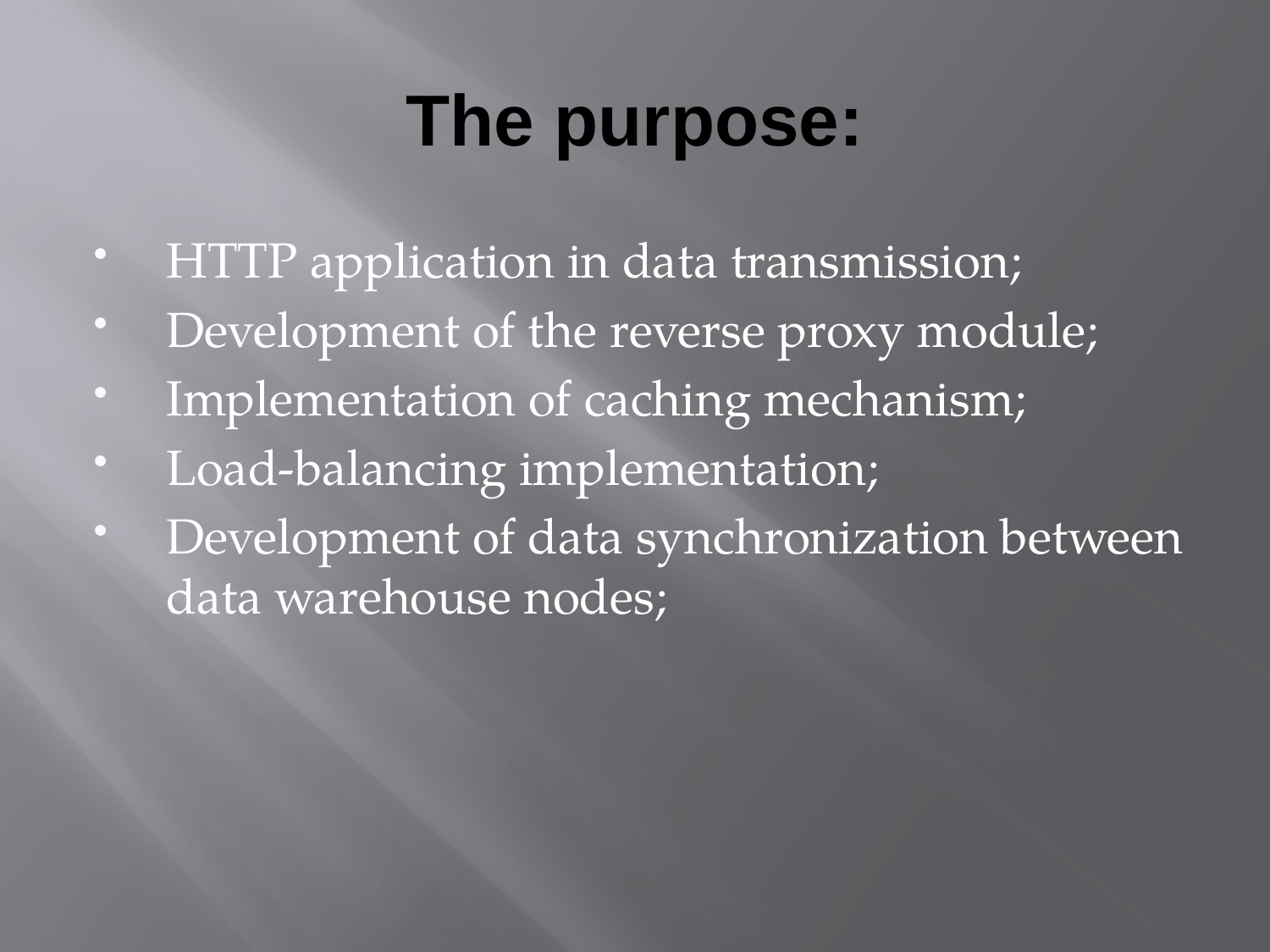

# The purpose:
HTTP application in data transmission;
Development of the reverse proxy module;
Implementation of caching mechanism;
Load-balancing implementation;
Development of data synchronization between data warehouse nodes;